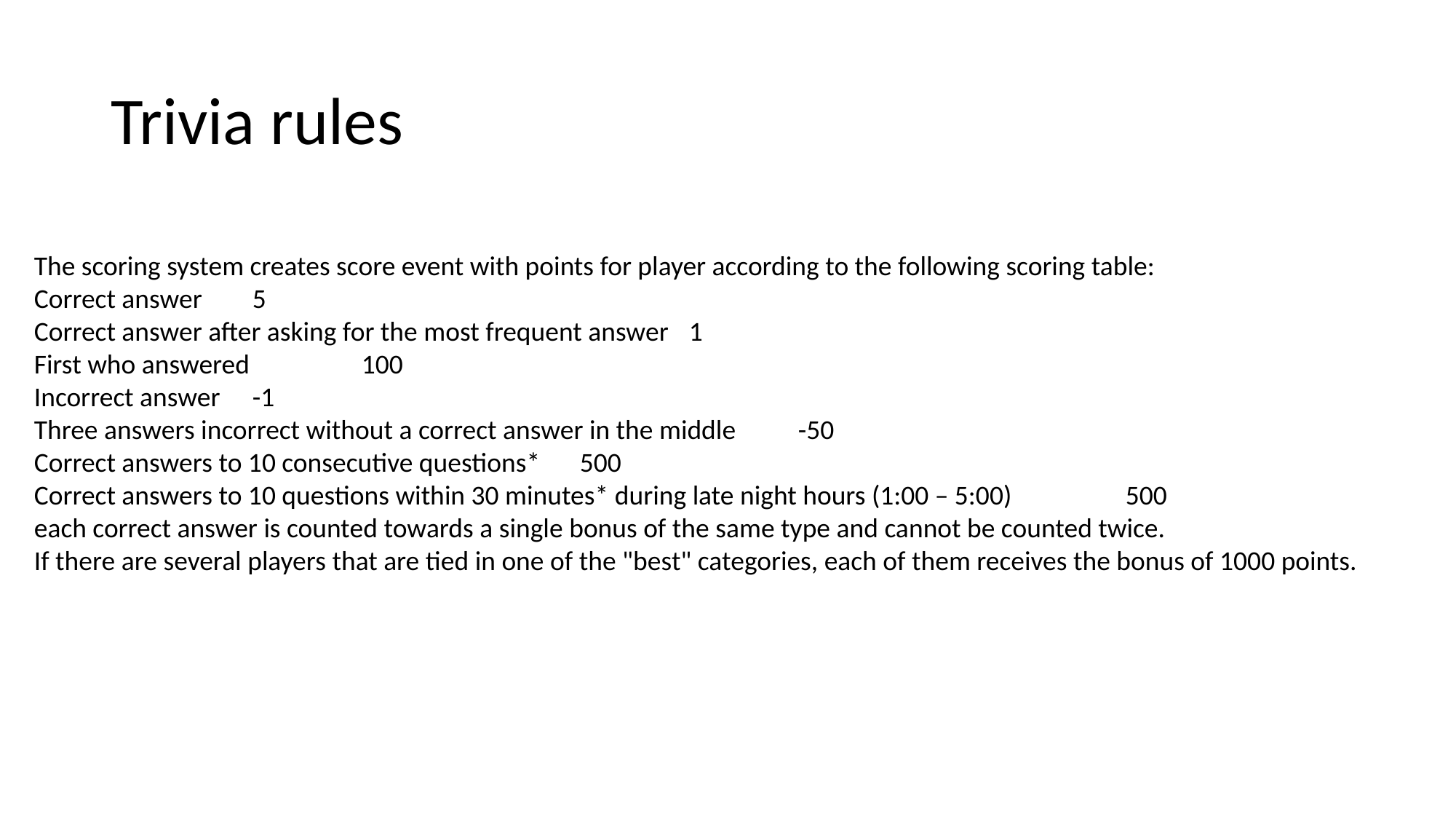

# Trivia rules
The scoring system creates score event with points for player according to the following scoring table:
Correct answer 	5
Correct answer after asking for the most frequent answer 	1
First who answered 	100
Incorrect answer 	-1
Three answers incorrect without a correct answer in the middle 	-50
Correct answers to 10 consecutive questions* 	500
Correct answers to 10 questions within 30 minutes* during late night hours (1:00 – 5:00) 	500
each correct answer is counted towards a single bonus of the same type and cannot be counted twice.
If there are several players that are tied in one of the "best" categories, each of them receives the bonus of 1000 points.